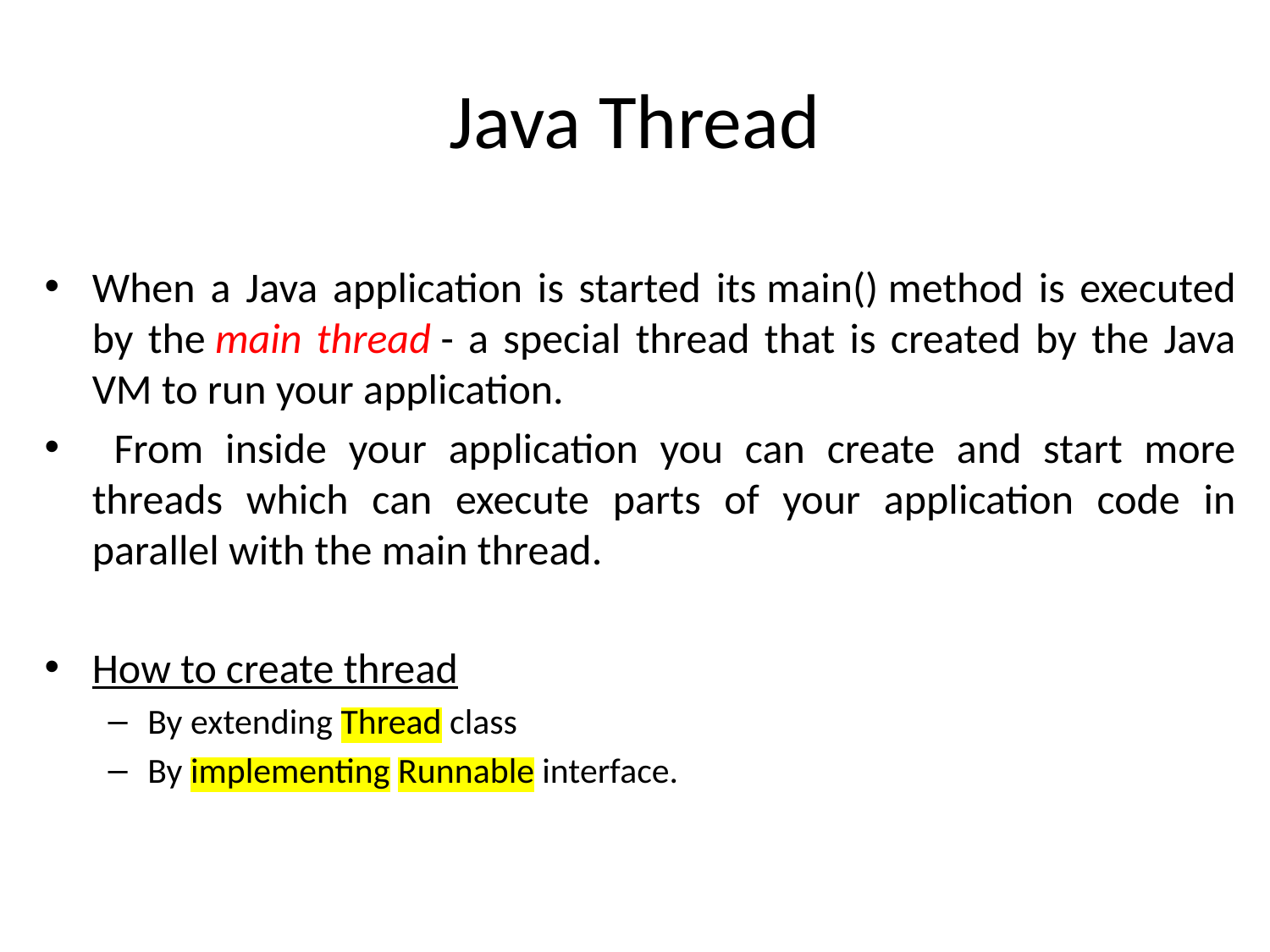

# Java Thread
When a Java application is started its main() method is executed by the main thread - a special thread that is created by the Java VM to run your application.
 From inside your application you can create and start more threads which can execute parts of your application code in parallel with the main thread.

How to create thread
By extending Thread class
By implementing Runnable interface.